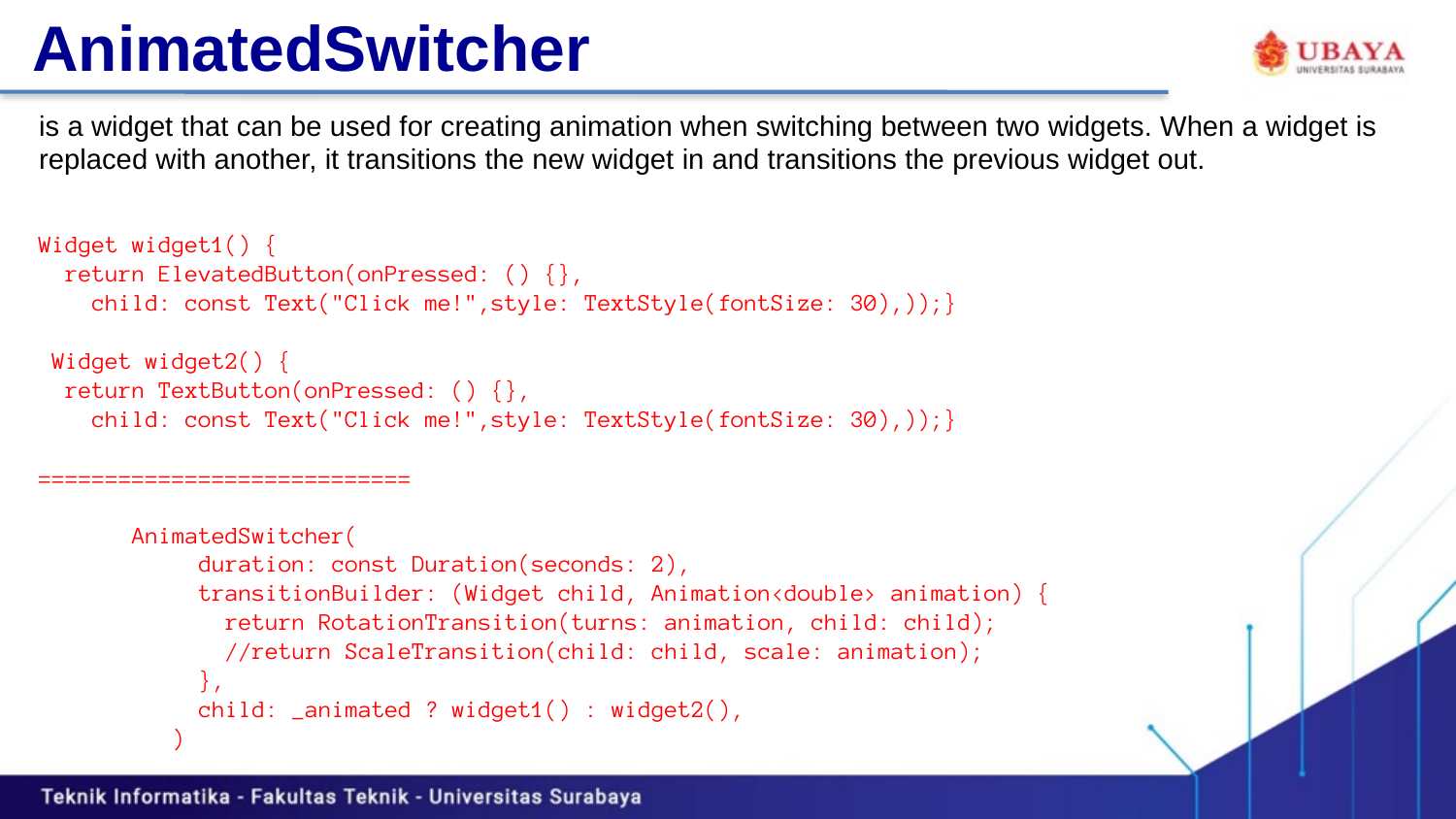

AnimatedSwitcher

is a widget that can be used for creating animation when switching between two widgets. When a widget is replaced with another, it transitions the new widget in and transitions the previous widget out.

Widget widget1() {
  return ElevatedButton(onPressed: () {},
    child: const Text("Click me!",style: TextStyle(fontSize: 30),));}

 Widget widget2() {
  return TextButton(onPressed: () {},
    child: const Text("Click me!",style: TextStyle(fontSize: 30),));}

============================

       AnimatedSwitcher(
            duration: const Duration(seconds: 2),
            transitionBuilder: (Widget child, Animation<double> animation) {
              return RotationTransition(turns: animation, child: child);
              //return ScaleTransition(child: child, scale: animation);
            },
            child: _animated ? widget1() : widget2(),
          )